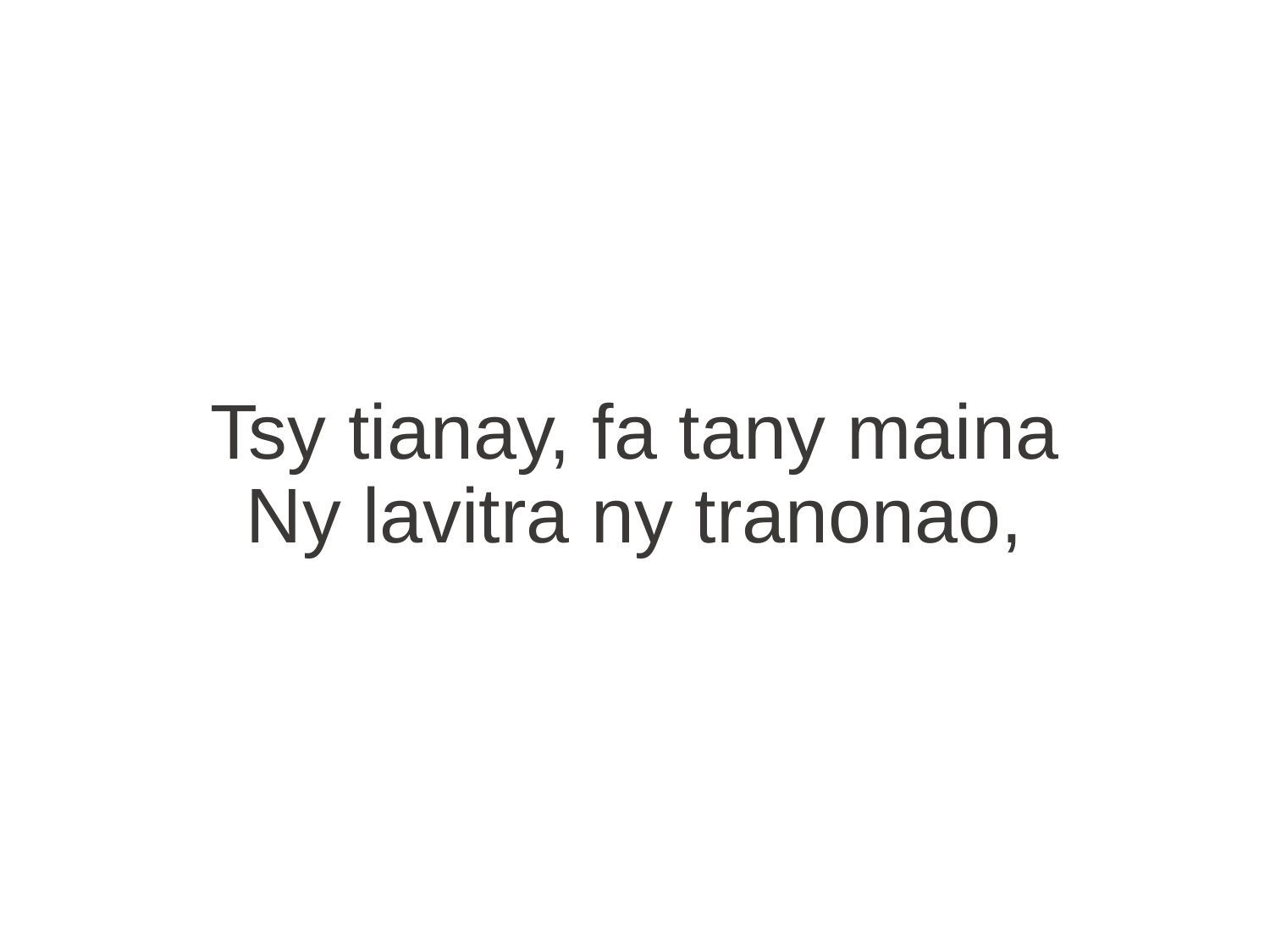

Tsy tianay, fa tany maina
Ny lavitra ny tranonao,